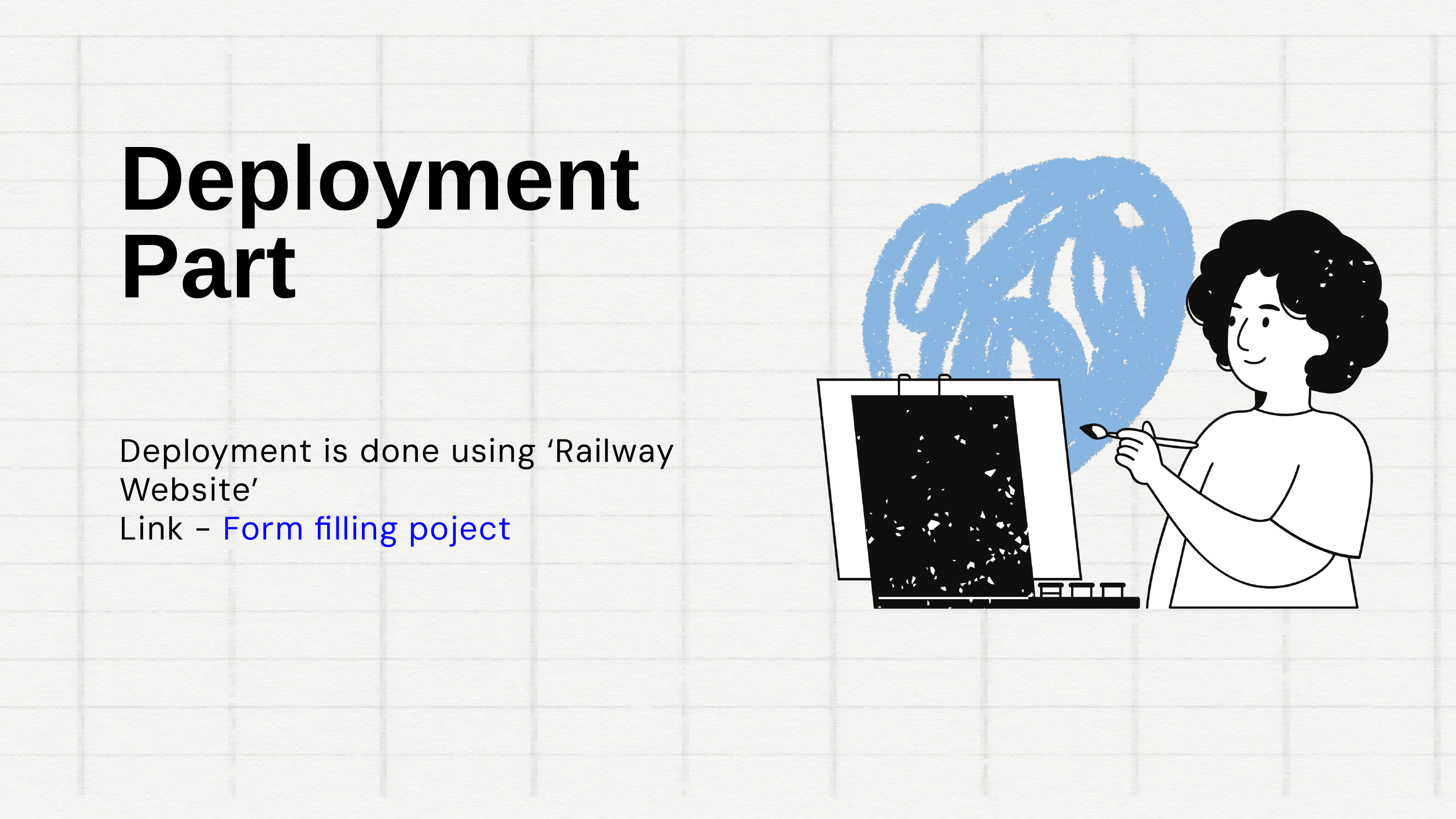

Deployment Part

Deployment is done using ‘Railway Website’
Link - Form filling poject